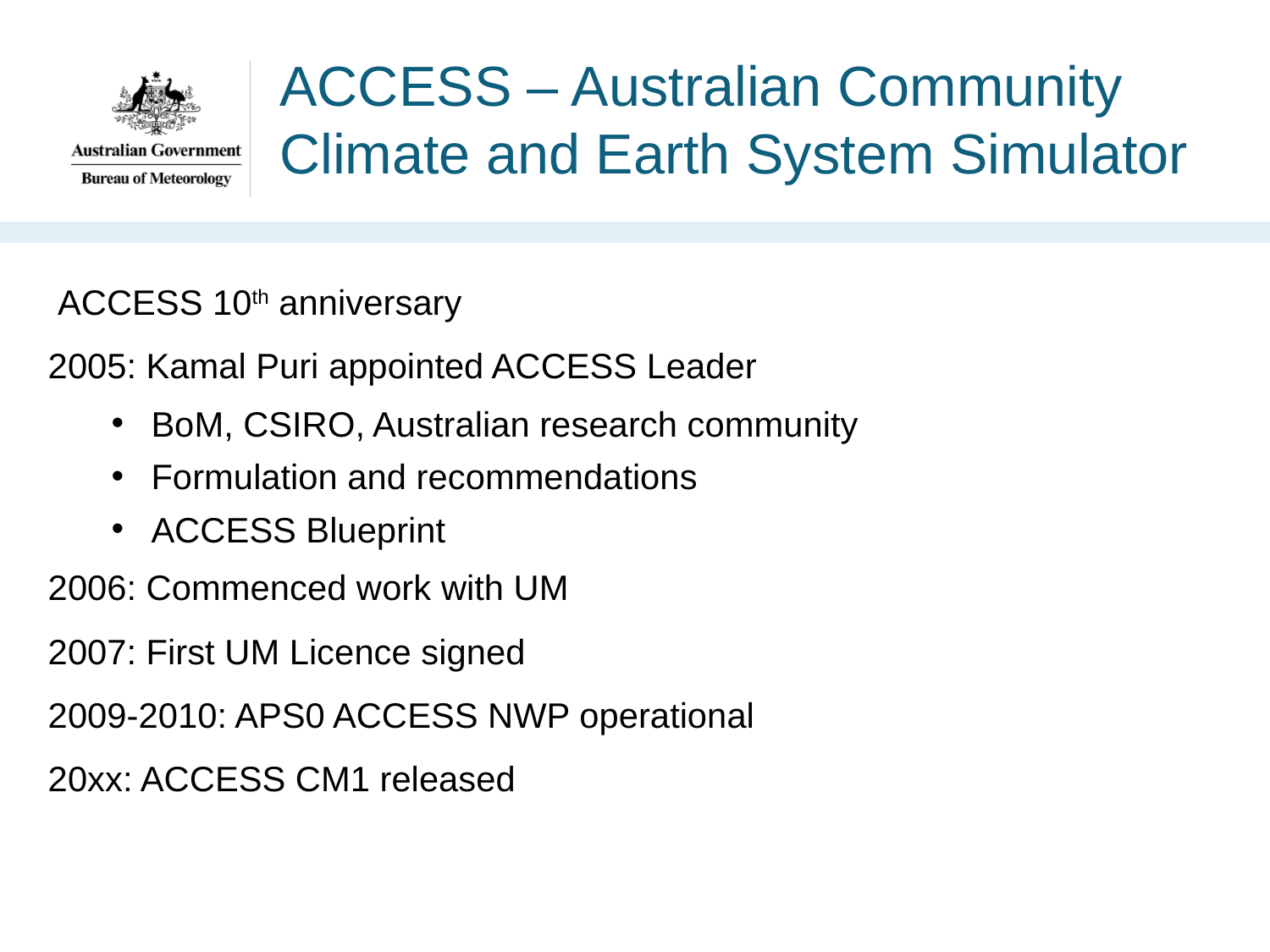

# ACCESS – Australian Community Climate and Earth System Simulator
 ACCESS 10th anniversary
2005: Kamal Puri appointed ACCESS Leader
BoM, CSIRO, Australian research community
Formulation and recommendations
ACCESS Blueprint
2006: Commenced work with UM
2007: First UM Licence signed
2009-2010: APS0 ACCESS NWP operational
20xx: ACCESS CM1 released